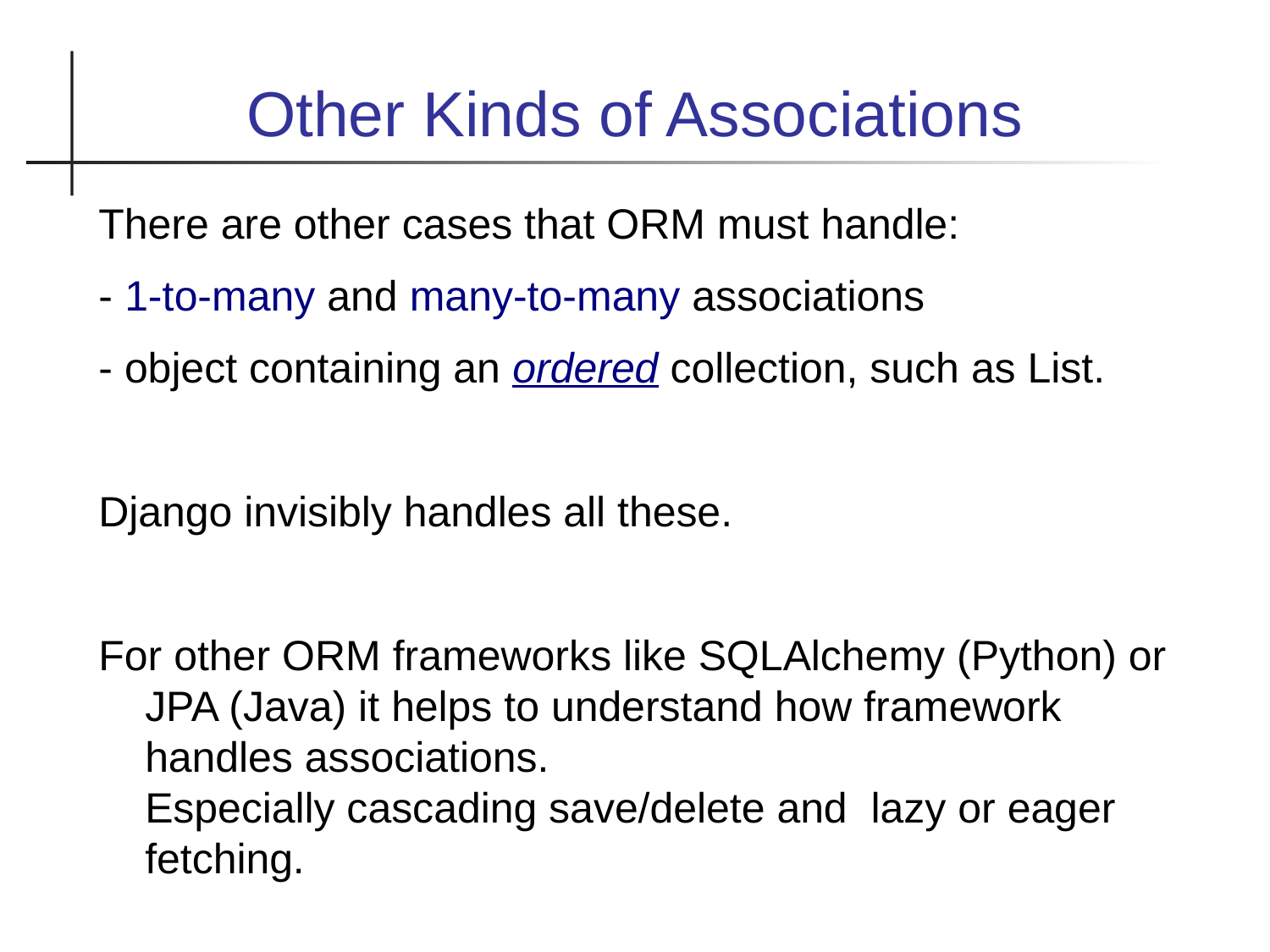

Other Kinds of Associations
There are other cases that ORM must handle:
- 1-to-many and many-to-many associations
- object containing an ordered collection, such as List.

Django invisibly handles all these.

For other ORM frameworks like SQLAlchemy (Python) or JPA (Java) it helps to understand how framework handles associations.
Especially cascading save/delete and  lazy or eager fetching.